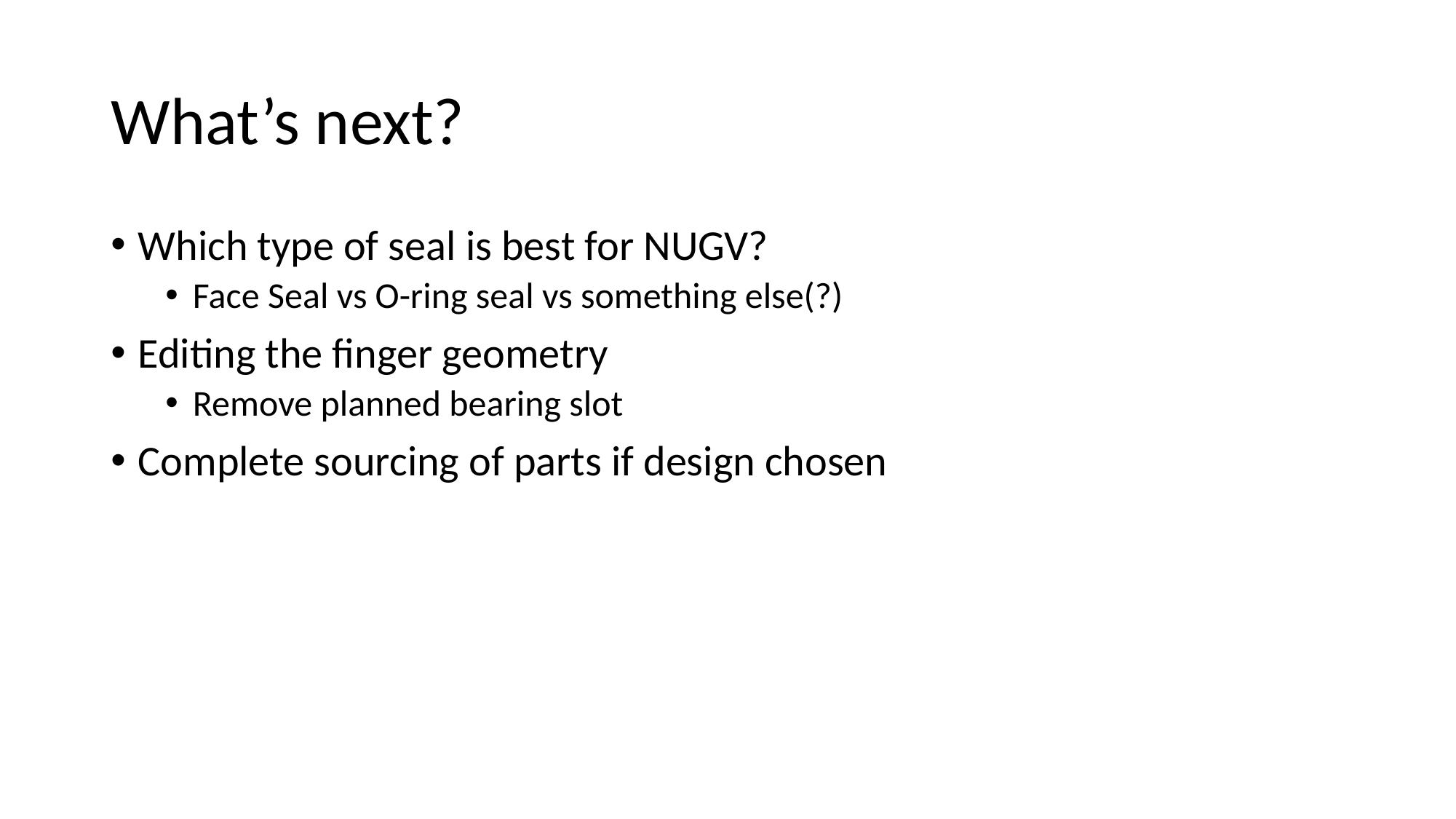

# What’s next?
Which type of seal is best for NUGV?
Face Seal vs O-ring seal vs something else(?)
Editing the finger geometry
Remove planned bearing slot
Complete sourcing of parts if design chosen